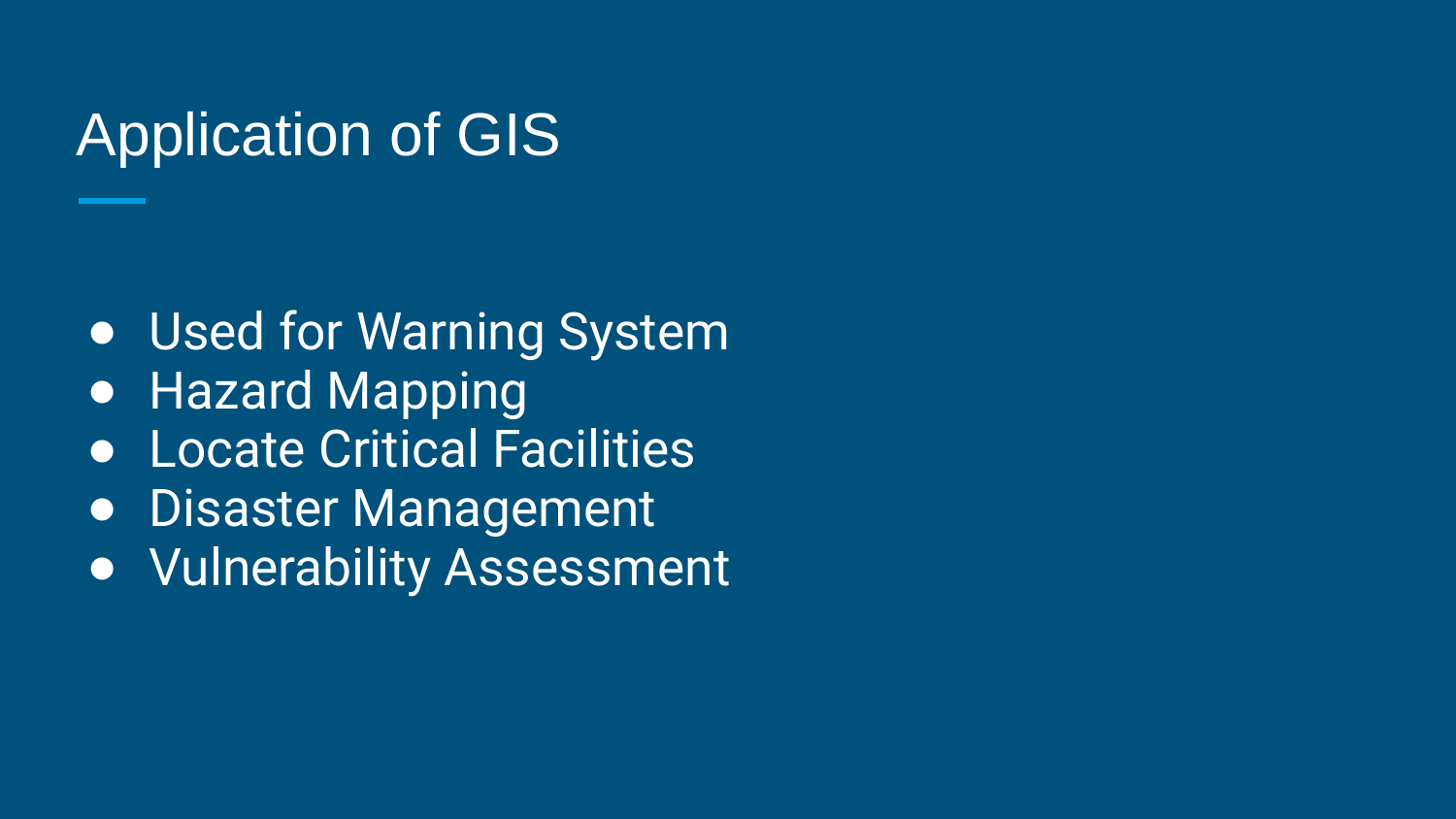

# Application of GIS
Used for Warning System
Hazard Mapping
Locate Critical Facilities
Disaster Management
Vulnerability Assessment